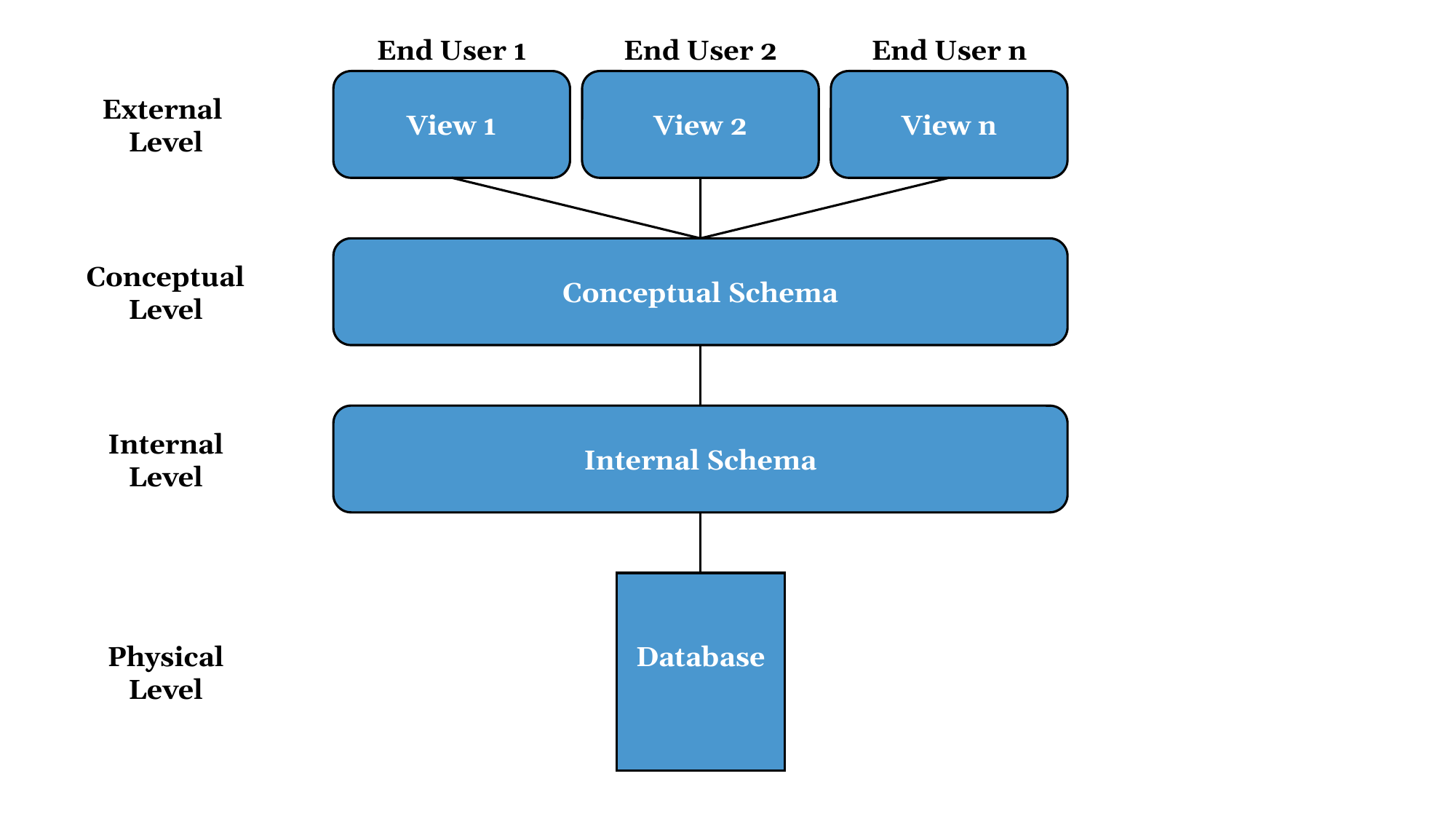

End User 1
End User 2
End User n
View 1
View 2
View n
External
Level
Conceptual Schema
Conceptual Level
Internal Schema
Internal
Level
Database

Physical
Level